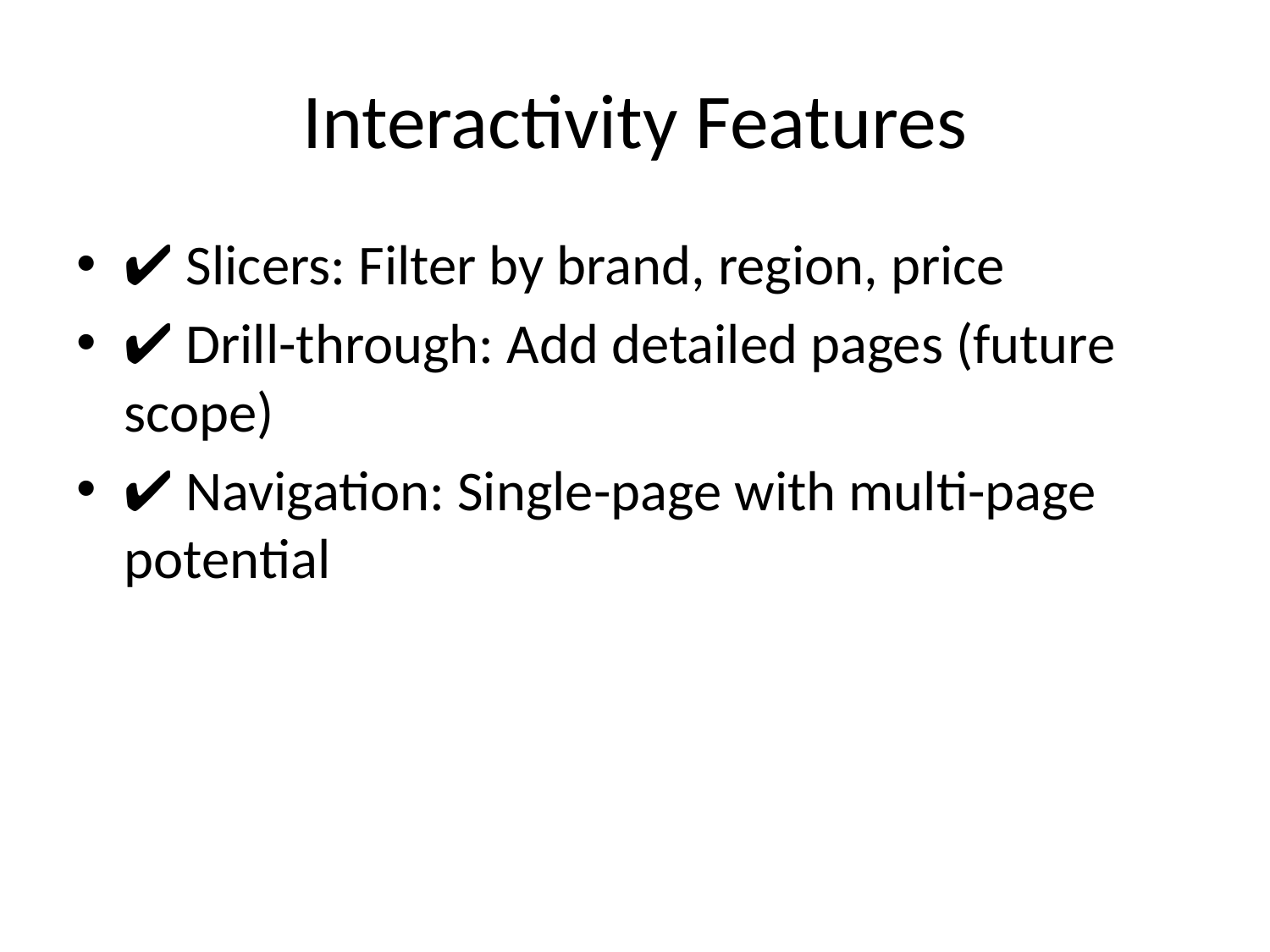

# Interactivity Features
✔️ Slicers: Filter by brand, region, price
✔️ Drill-through: Add detailed pages (future scope)
✔️ Navigation: Single-page with multi-page potential